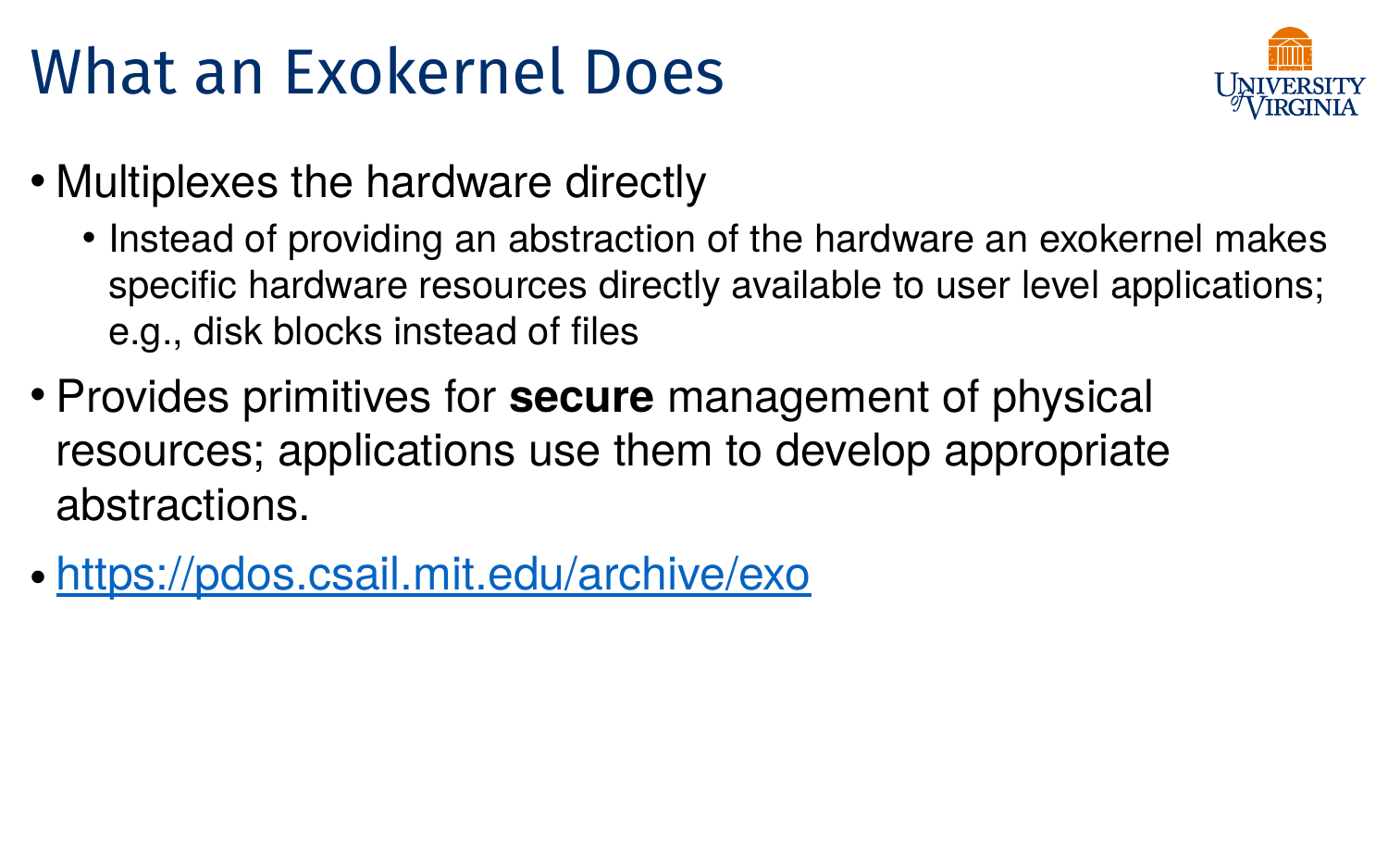

# What an Exokernel Does
Multiplexes the hardware directly
Instead of providing an abstraction of the hardware an exokernel makes specific hardware resources directly available to user level applications; e.g., disk blocks instead of files
Provides primitives for secure management of physical resources; applications use them to develop appropriate abstractions.
https://pdos.csail.mit.edu/archive/exo